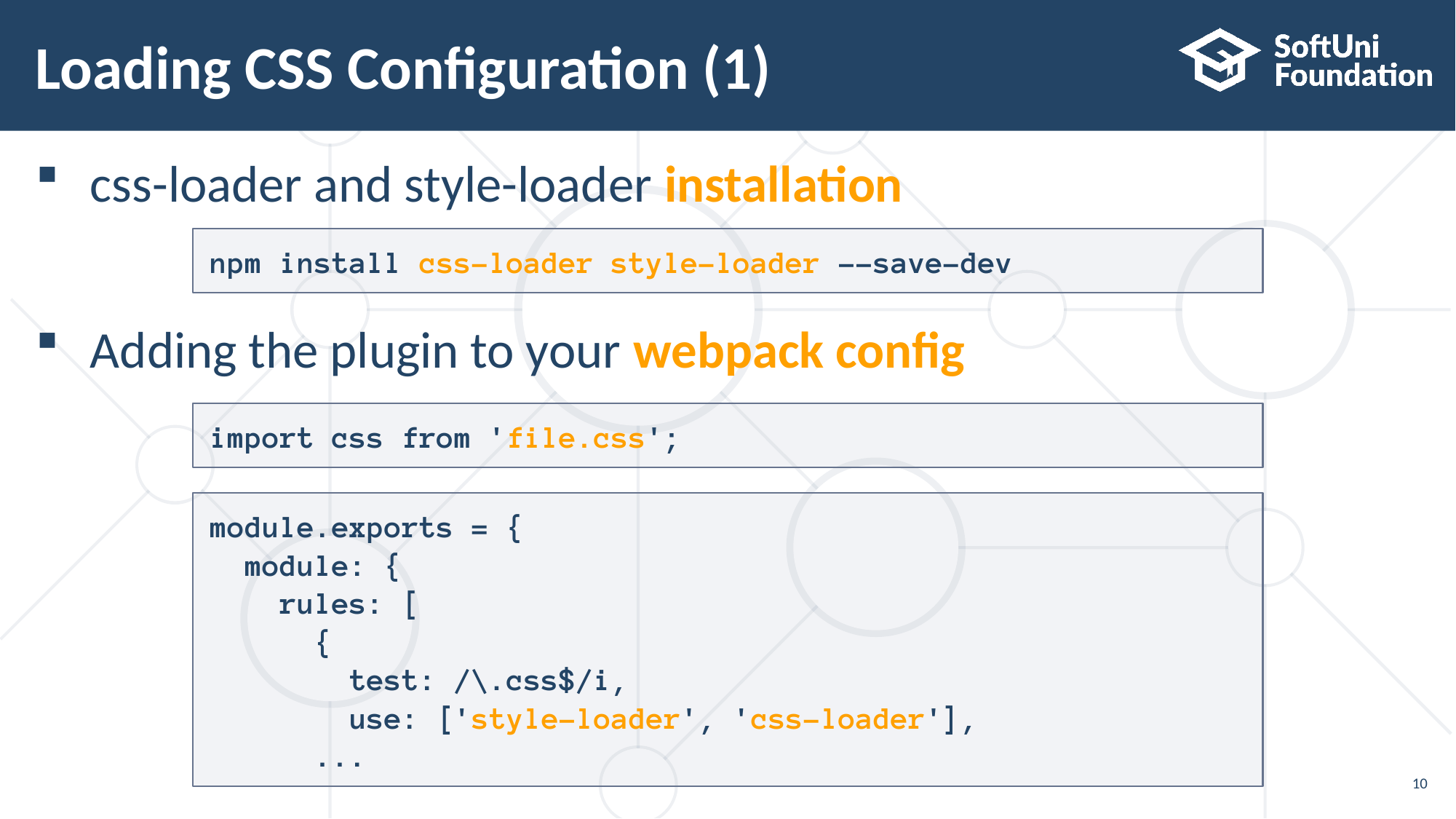

# Loading CSS Configuration (1)
css-loader and style-loader installation

Adding the plugin to your webpack config
npm install css-loader style-loader --save-dev
import css from 'file.css';
module.exports = {
  module: {
    rules: [
      {
        test: /\.css$/i,
        use: ['style-loader', 'css-loader'],
      ...
10